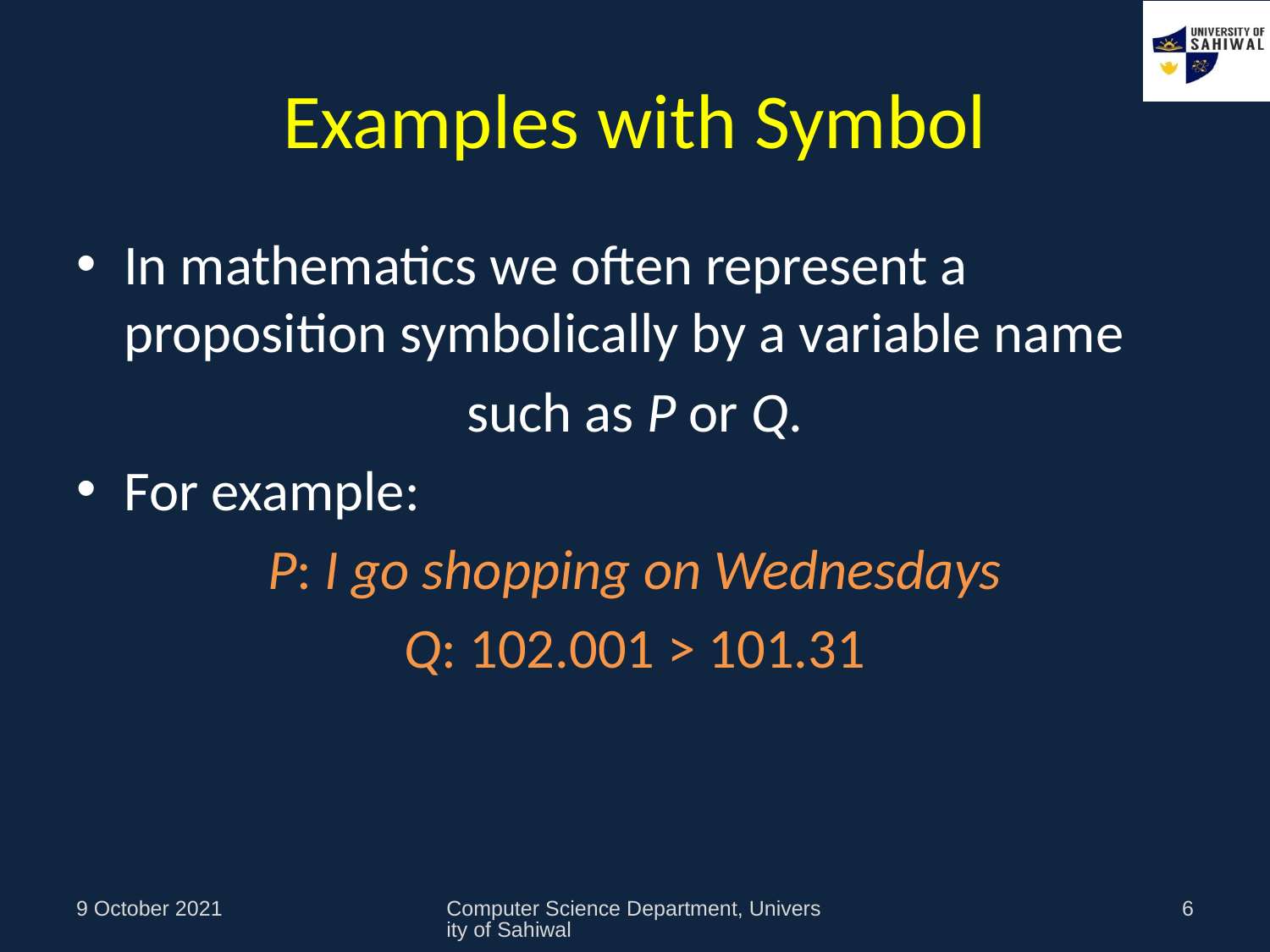

# Examples with Symbol
In mathematics we often represent a proposition symbolically by a variable name
such as P or Q.
For example:
P: I go shopping on Wednesdays
Q: 102.001 > 101.31
9 October 2021
Computer Science Department, University of Sahiwal
6